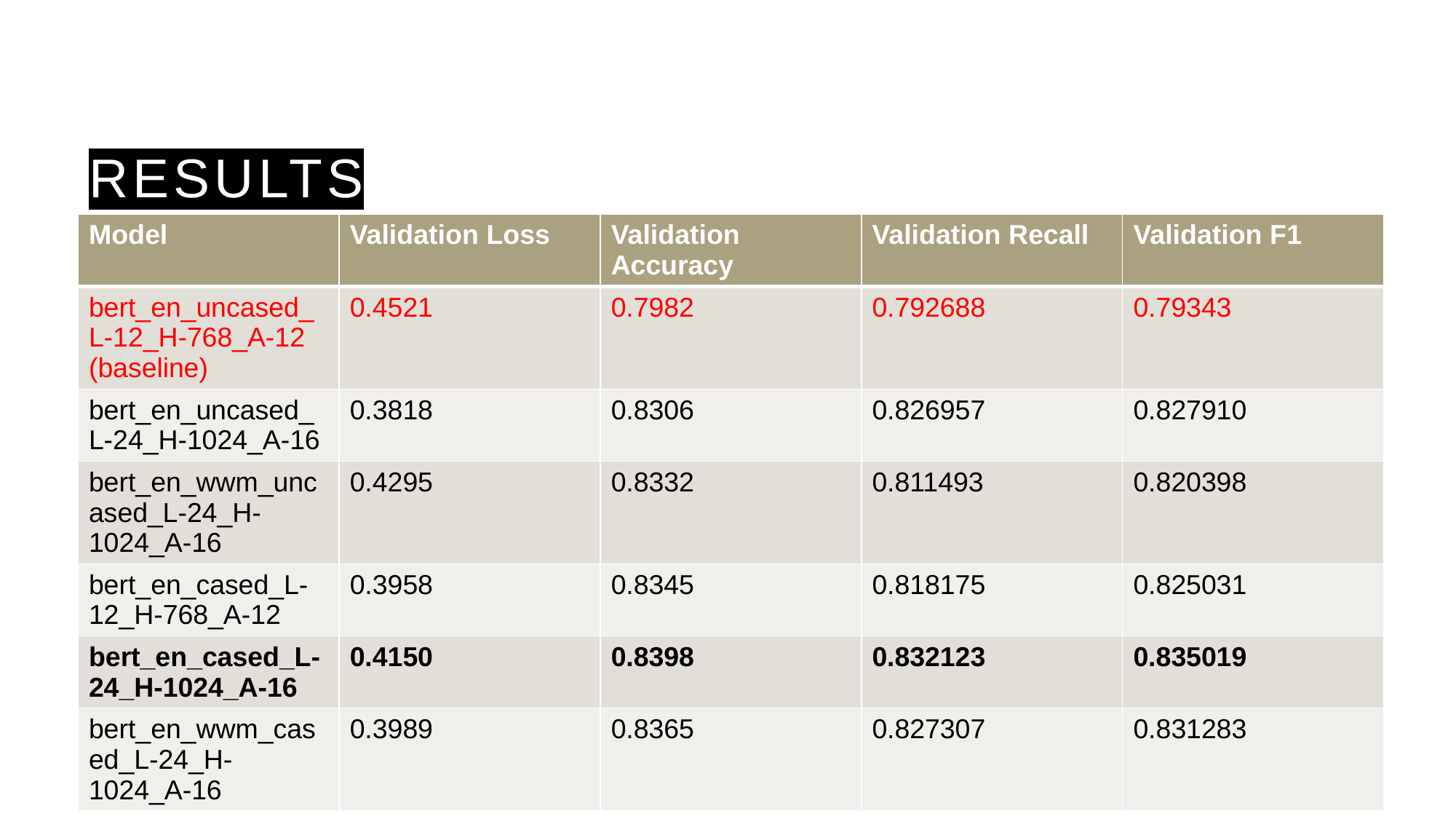

# Results
| Model | Validation Loss | Validation Accuracy | Validation Recall | Validation F1 |
| --- | --- | --- | --- | --- |
| bert\_en\_uncased\_L-12\_H-768\_A-12 (baseline) | 0.4521 | 0.7982 | 0.792688 | 0.79343 |
| bert\_en\_uncased\_L-24\_H-1024\_A-16 | 0.3818 | 0.8306 | 0.826957 | 0.827910 |
| bert\_en\_wwm\_uncased\_L-24\_H-1024\_A-16 | 0.4295 | 0.8332 | 0.811493 | 0.820398 |
| bert\_en\_cased\_L-12\_H-768\_A-12 | 0.3958 | 0.8345 | 0.818175 | 0.825031 |
| bert\_en\_cased\_L-24\_H-1024\_A-16 | 0.4150 | 0.8398 | 0.832123 | 0.835019 |
| bert\_en\_wwm\_cased\_L-24\_H-1024\_A-16 | 0.3989 | 0.8365 | 0.827307 | 0.831283 |